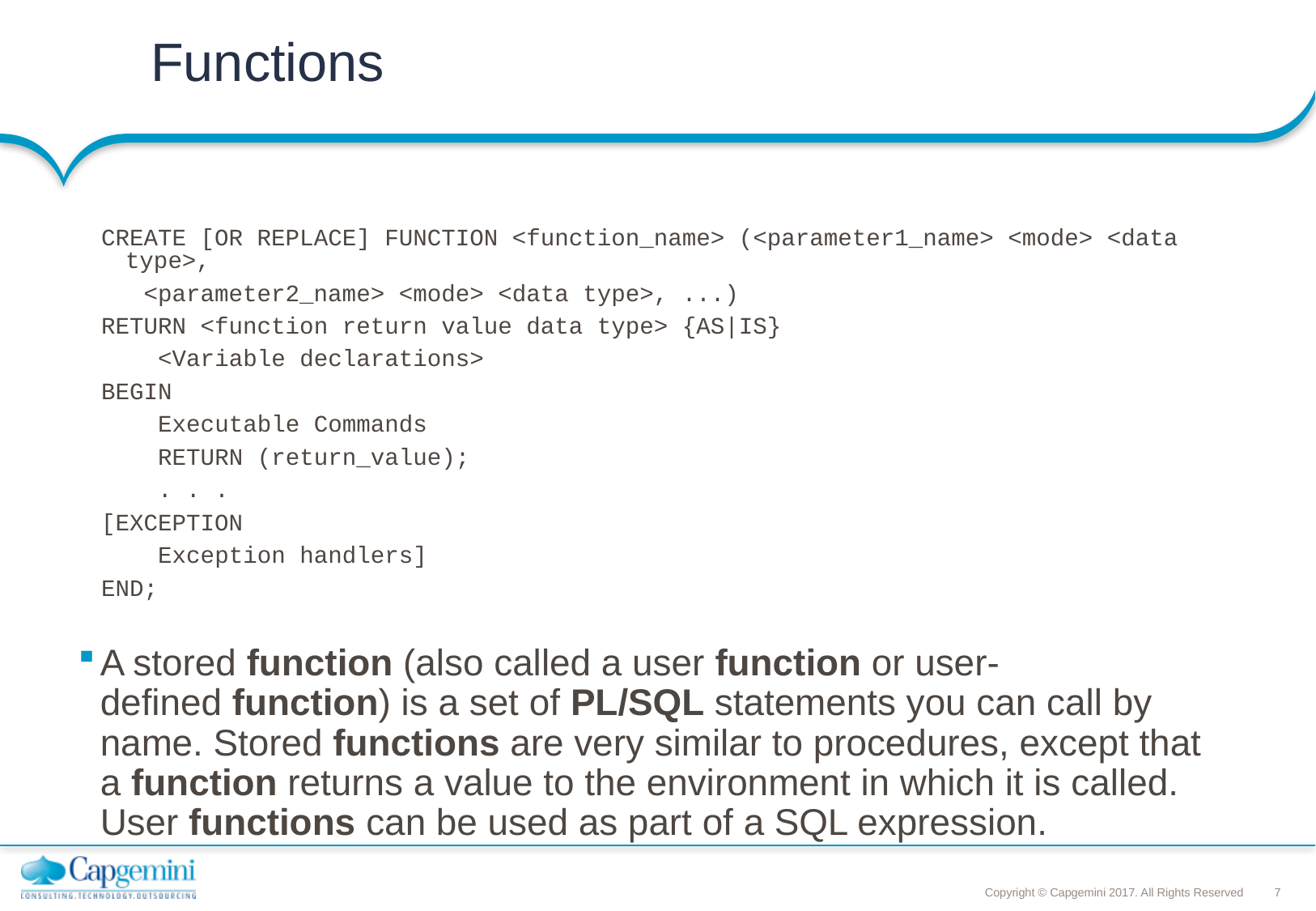

Functions

CREATE [OR REPLACE] FUNCTION <function_name> (<parameter1_name> <mode> <data type>,
   <parameter2_name> <mode> <data type>, ...)
RETURN <function return value data type> {AS|IS}
    <Variable declarations>
BEGIN
    Executable Commands
    RETURN (return_value);
    . . .
[EXCEPTION
    Exception handlers]
END;

A stored function (also called a user function or user-defined function) is a set of PL/SQL statements you can call by name. Stored functions are very similar to procedures, except that a function returns a value to the environment in which it is called. User functions can be used as part of a SQL expression.